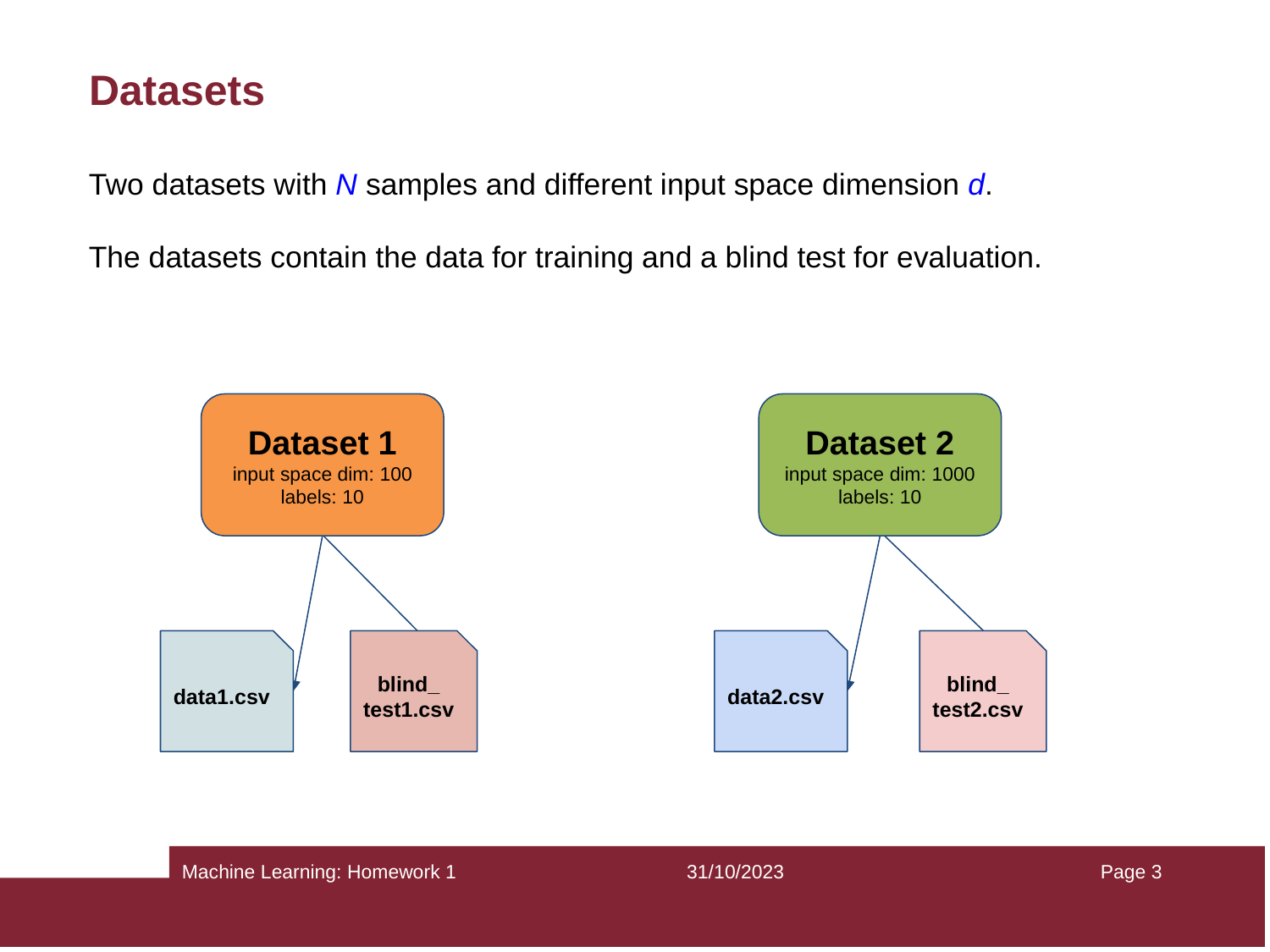

Datasets
Two datasets with N samples and different input space dimension d.

The datasets contain the data for training and a blind test for evaluation.

Dataset 1
input space dim: 100
labels: 10
Dataset 2
input space dim: 1000
labels: 10
data1.csv
blind_
test1.csv
data2.csv
blind_
test2.csv
Page 3
31/10/2023
Machine Learning: Homework 1